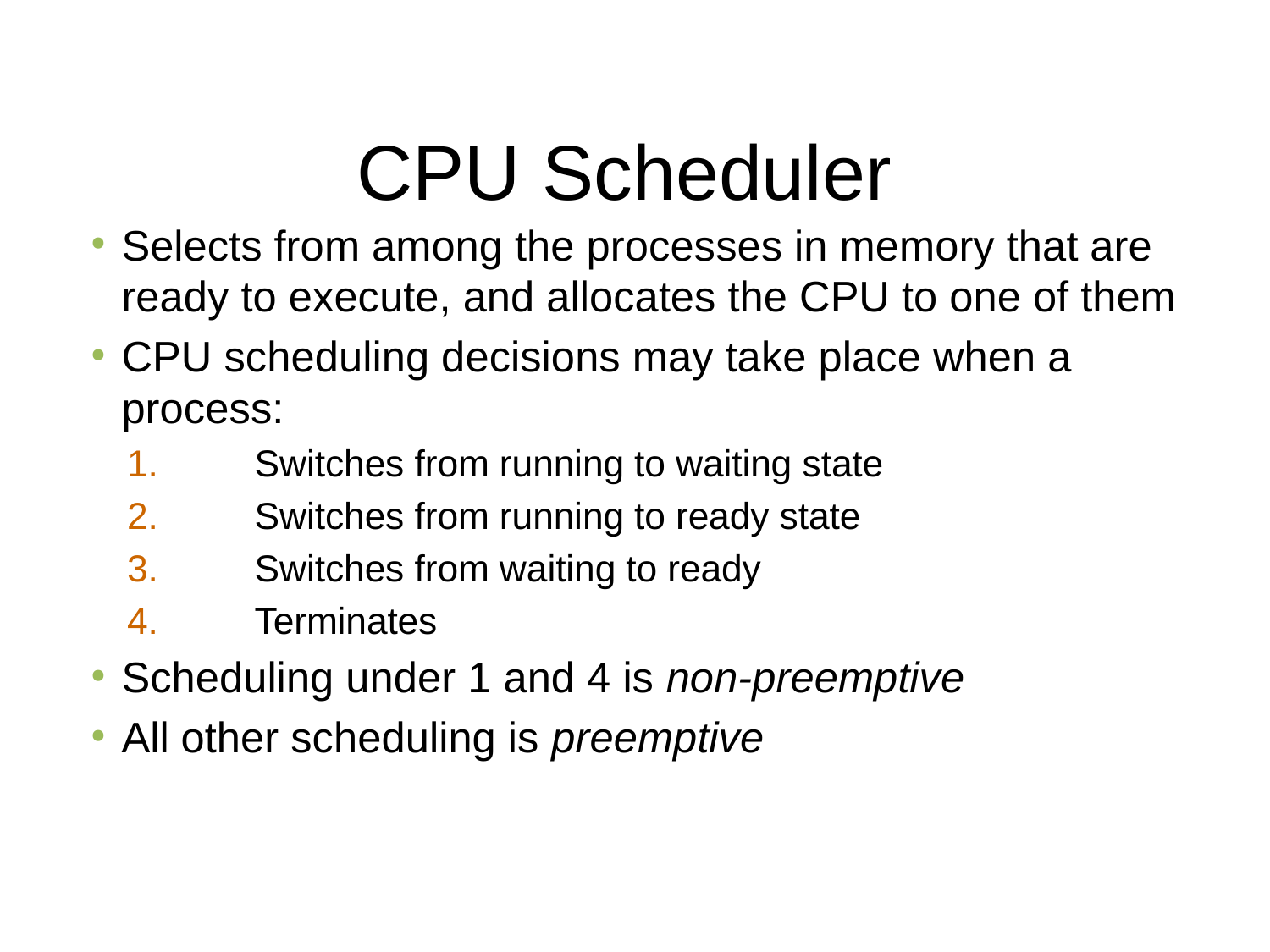

# CPU Scheduler
Selects from among the processes in memory that are ready to execute, and allocates the CPU to one of them
CPU scheduling decisions may take place when a process:
1.	Switches from running to waiting state
2.	Switches from running to ready state
3.	Switches from waiting to ready
4.	Terminates
Scheduling under 1 and 4 is non-preemptive
All other scheduling is preemptive